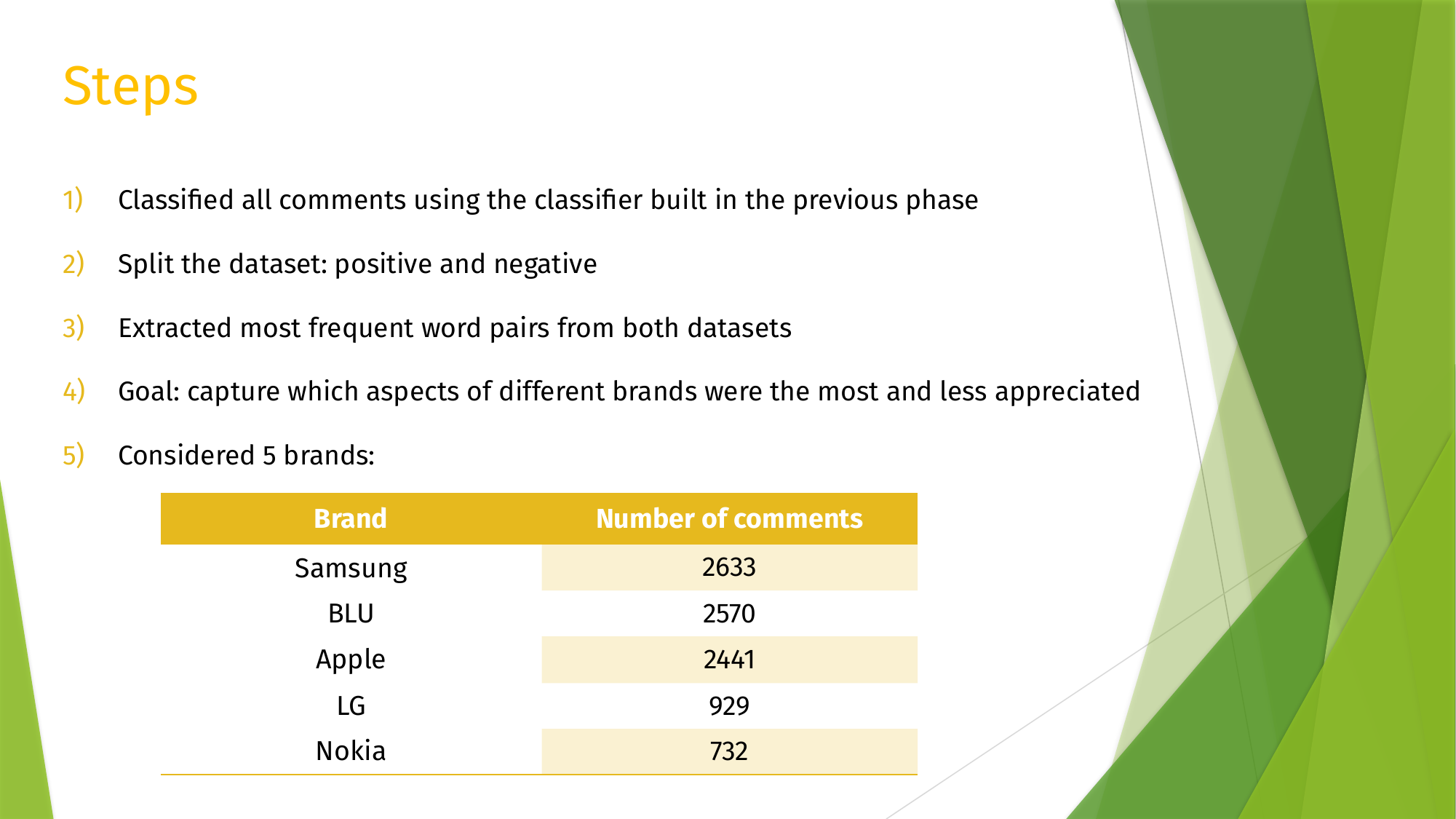

# Steps
Classified all comments using the classifier built in the previous phase
Split the dataset: positive and negative
Extracted most frequent word pairs from both datasets
Goal: capture which aspects of different brands were the most and less appreciated
Considered 5 brands:

| Brand | Number of comments |
| --- | --- |
| Samsung | 2633 |
| BLU | 2570 |
| Apple | 2441 |
| LG | 929 |
| Nokia | 732 |